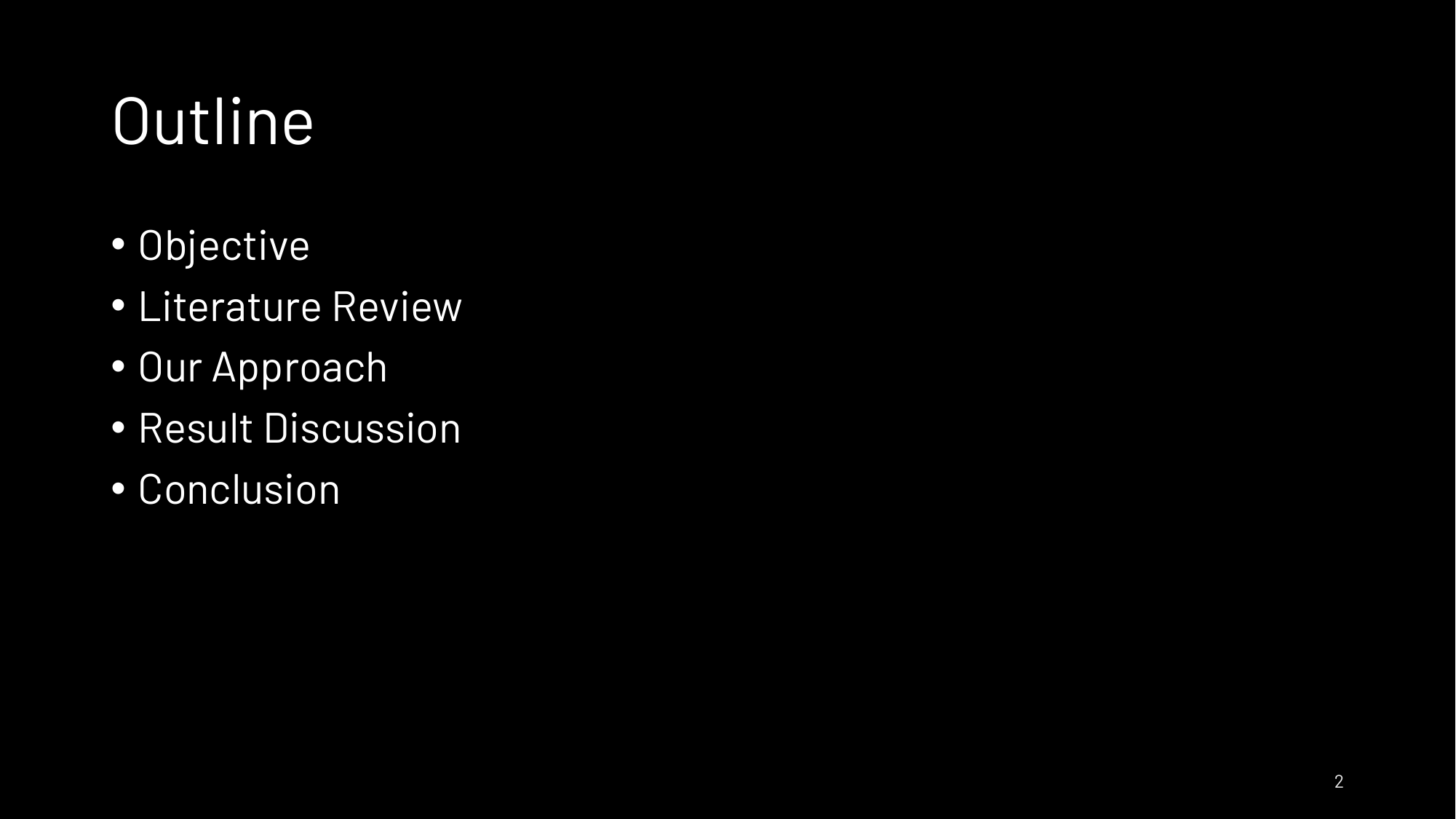

# Outline
Objective
Literature Review
Our Approach
Result Discussion
Conclusion
2